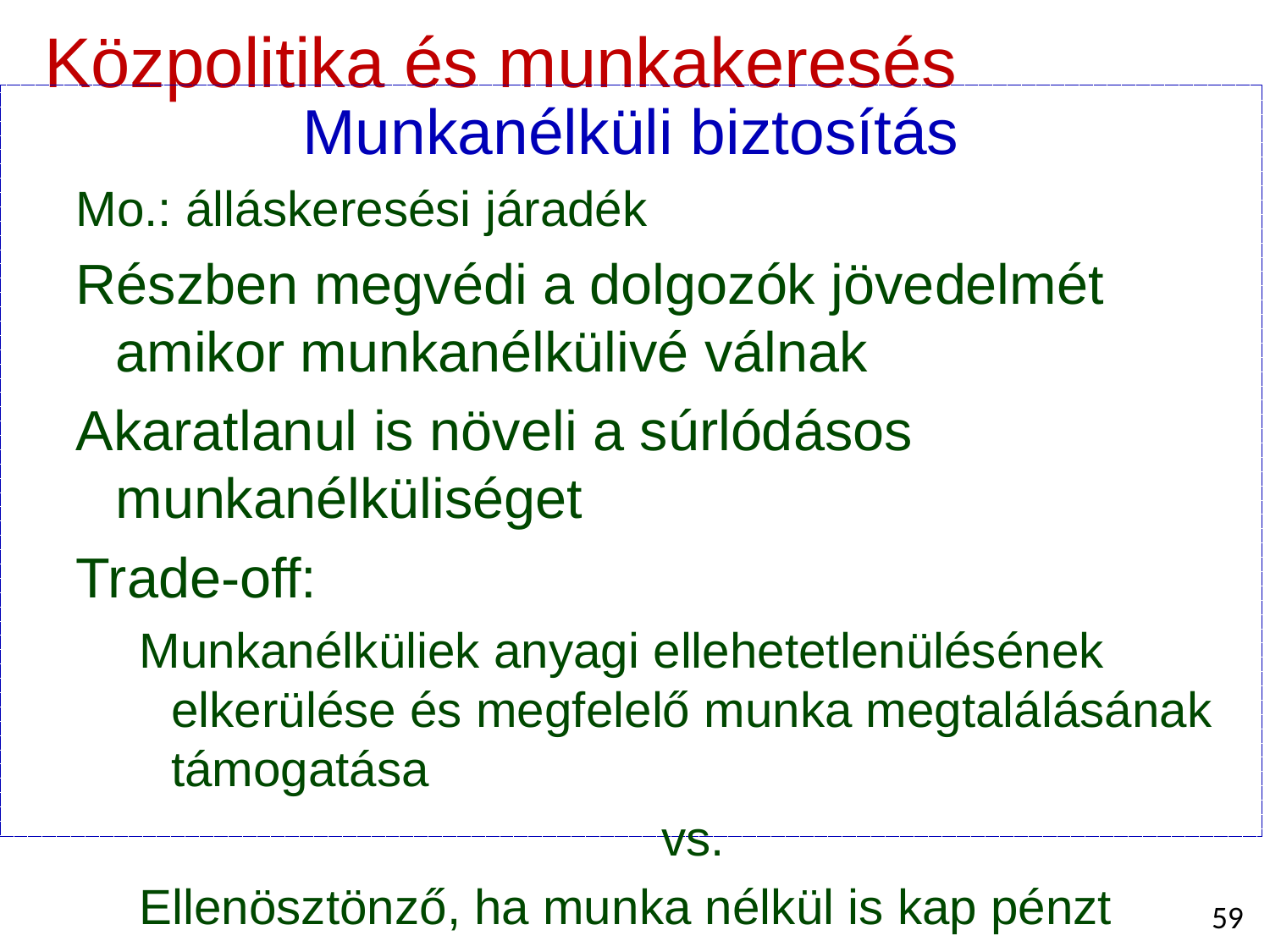

Közpolitika és munkakeresés
Munkanélküli biztosítás
Mo.: álláskeresési járadék
Részben megvédi a dolgozók jövedelmét amikor munkanélkülivé válnak
Akaratlanul is növeli a súrlódásos munkanélküliséget
Trade-off:
Munkanélküliek anyagi ellehetetlenülésének elkerülése és megfelelő munka megtalálásának támogatása
                                   	 vs.
Ellenösztönző, ha munka nélkül is kap pénzt
59